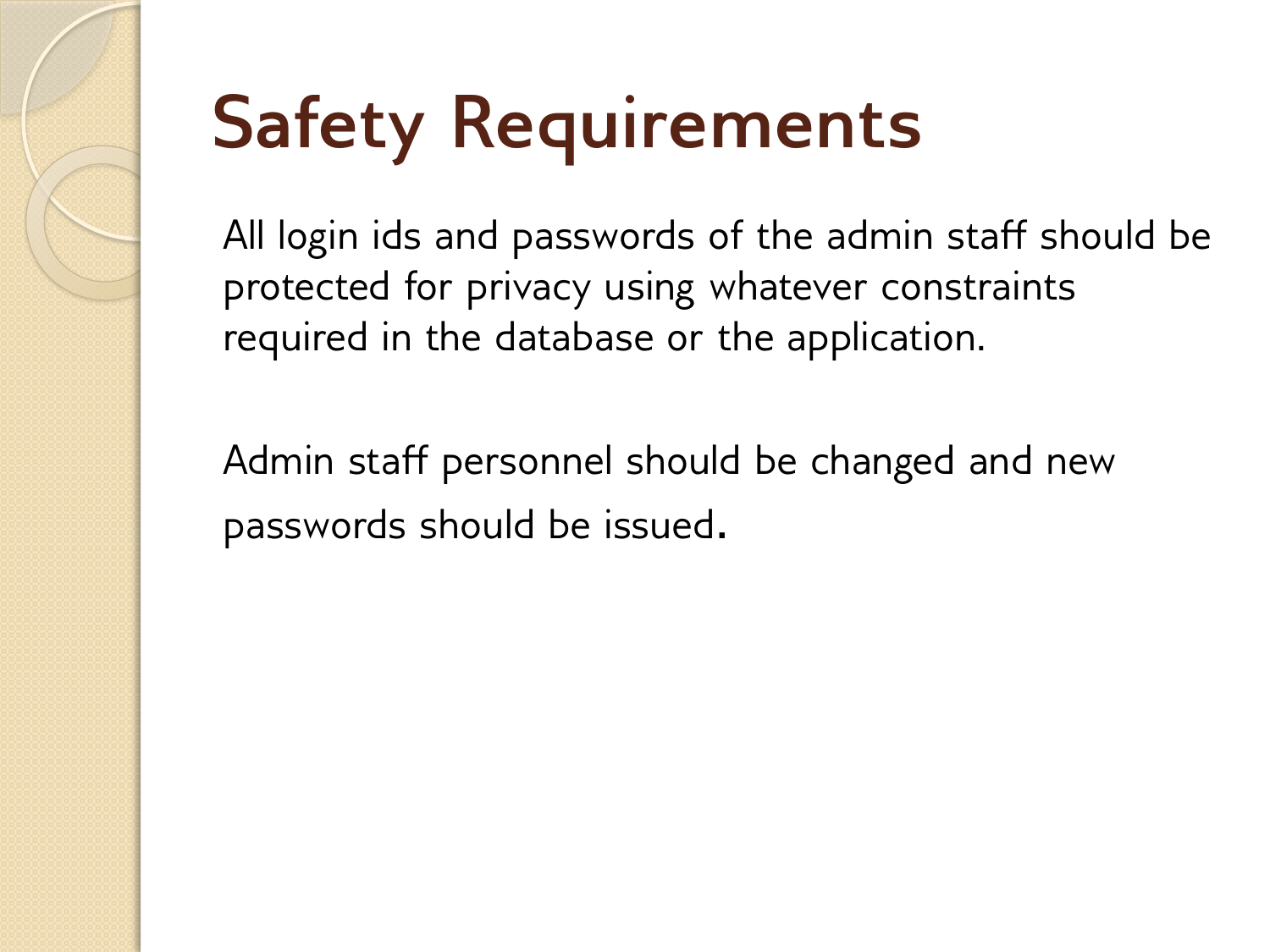

# Safety Requirements
All login ids and passwords of the admin staff should be protected for privacy using whatever constraints required in the database or the application.

Admin staff personnel should be changed and new passwords should be issued.